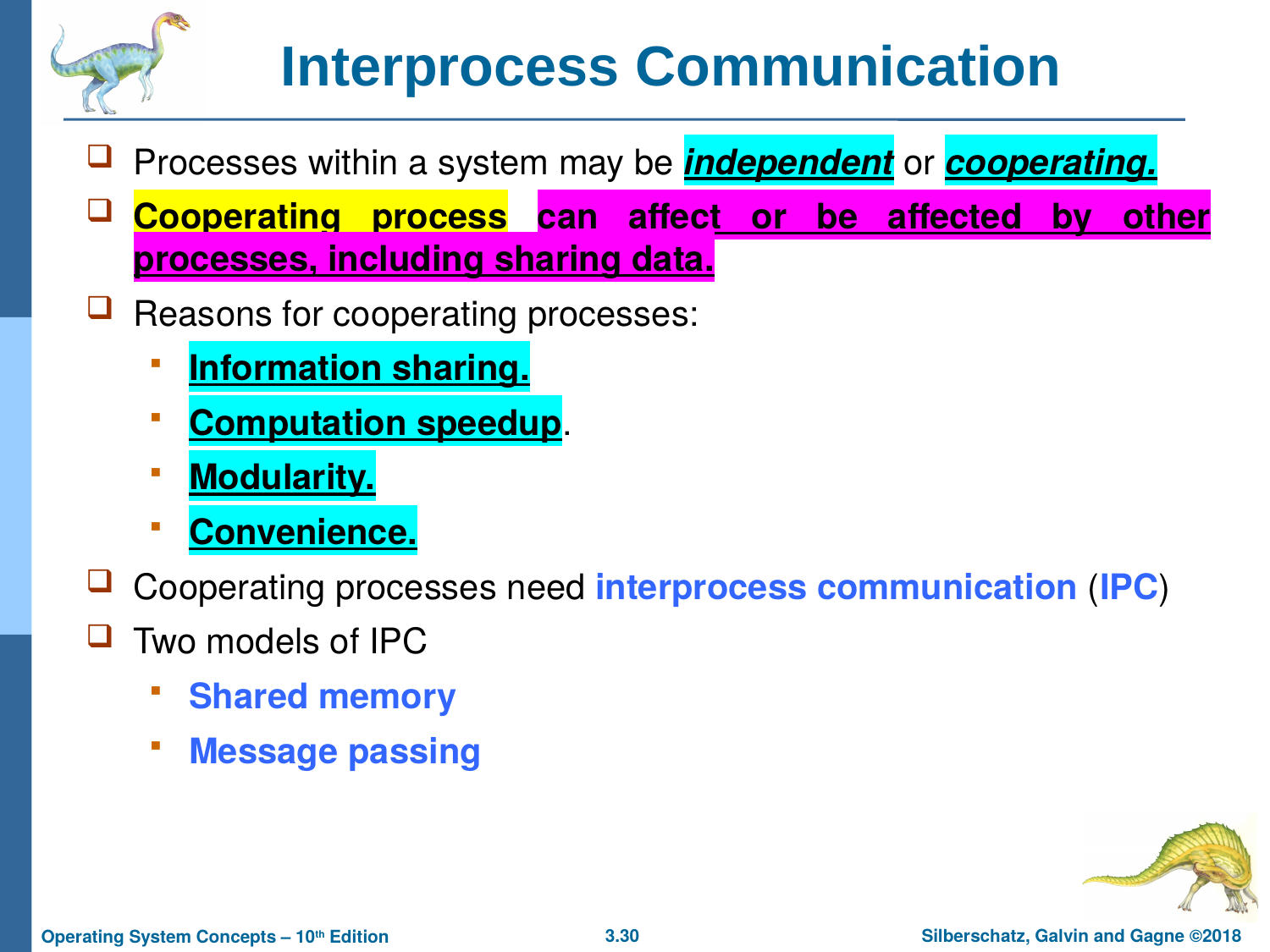

# Interprocess Communication
Processes within a system may be independent or cooperating.
Cooperating process can affect or be affected by other processes, including sharing data.
Reasons for cooperating processes:
Information sharing.
Computation speedup.
Modularity.
Convenience.
Cooperating processes need interprocess communication (IPC)
Two models of IPC
Shared memory
Message passing